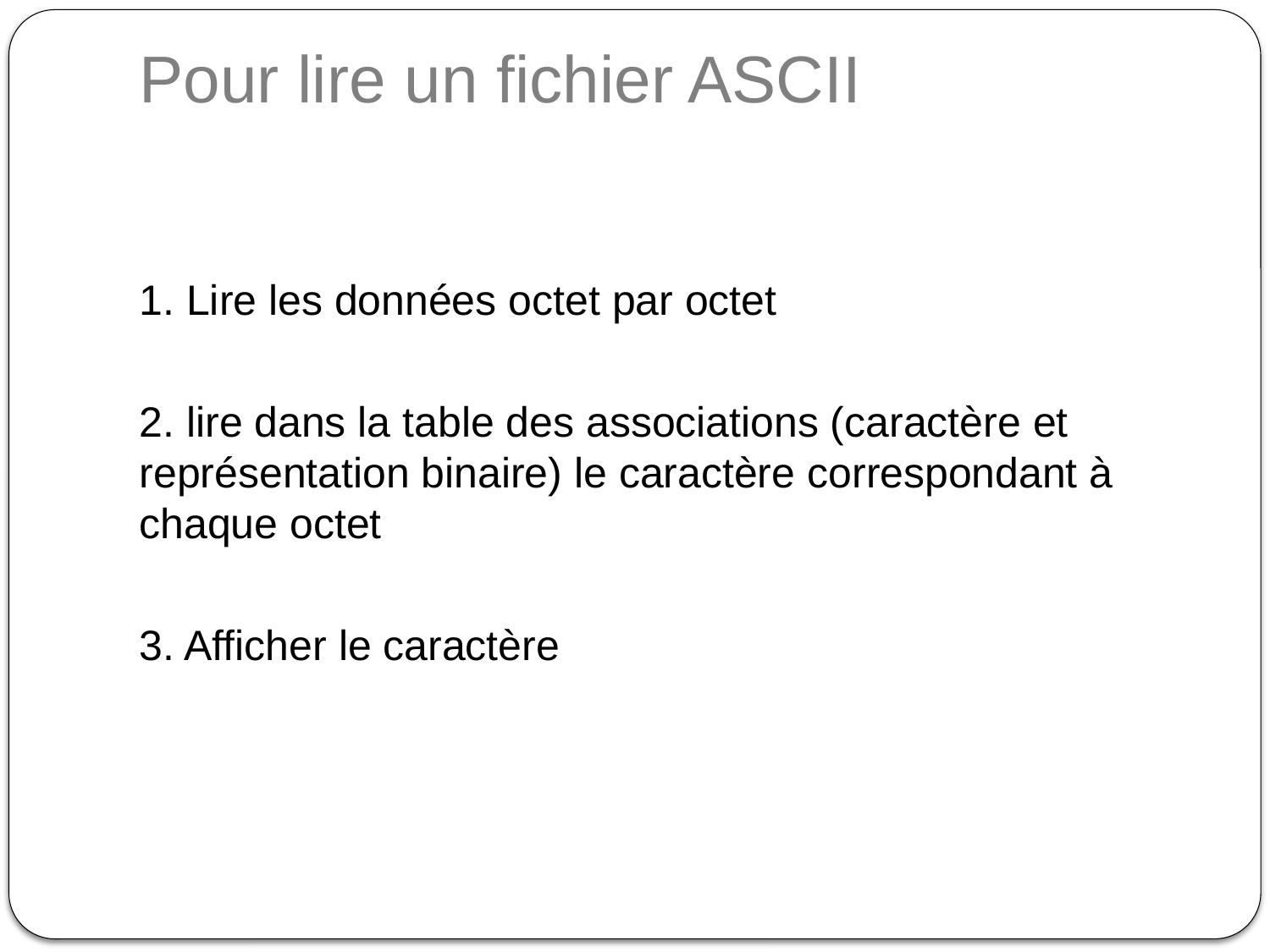

# Pour lire un fichier ASCII

1. Lire les données octet par octet

2. lire dans la table des associations (caractère et représentation binaire) le caractère correspondant à chaque octet

3. Afficher le caractère